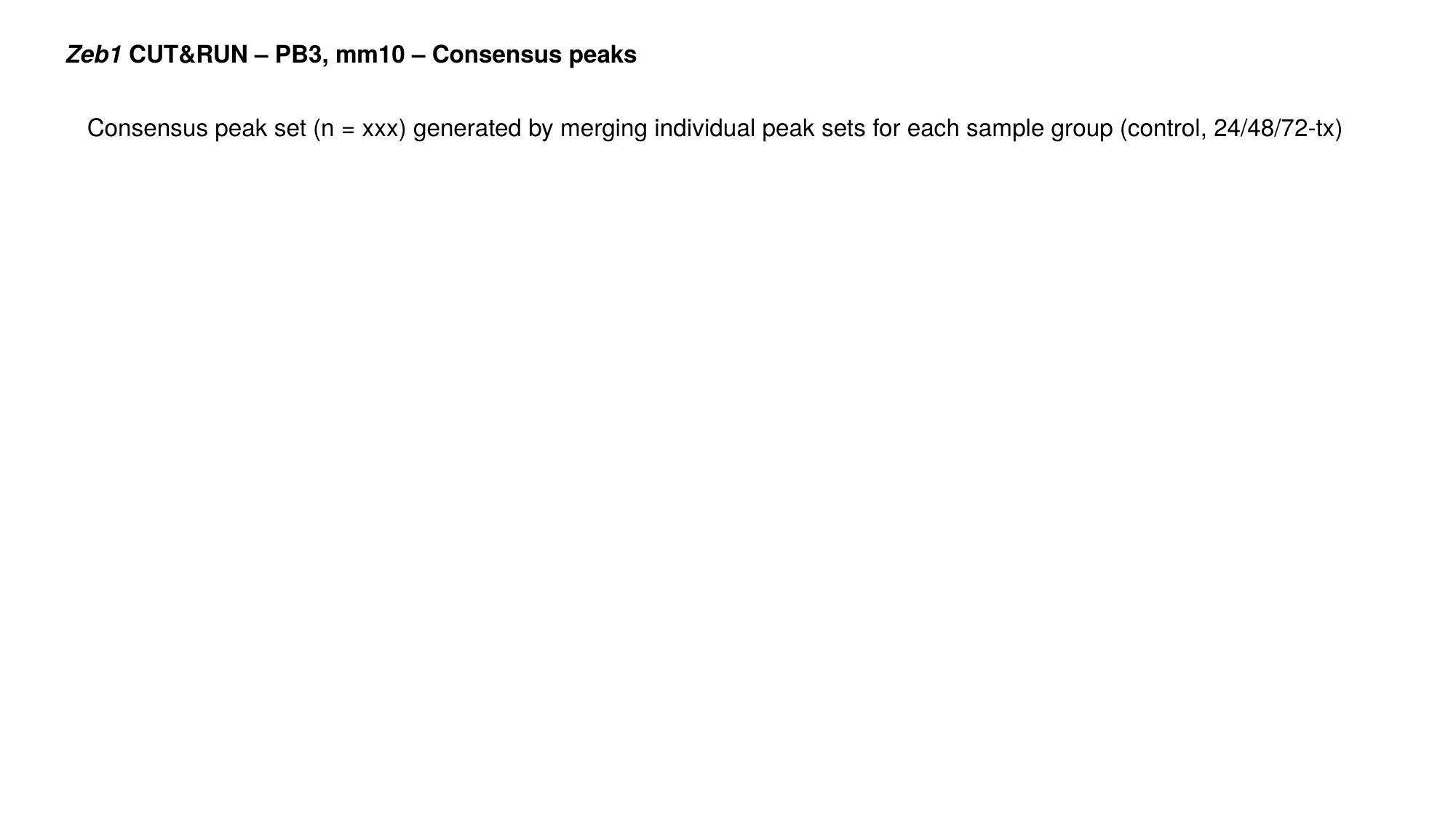

Zeb1 CUT&RUN – PB3, mm10 – Consensus peaks
Consensus peak set (n = xxx) generated by merging individual peak sets for each sample group (control, 24/48/72-tx)